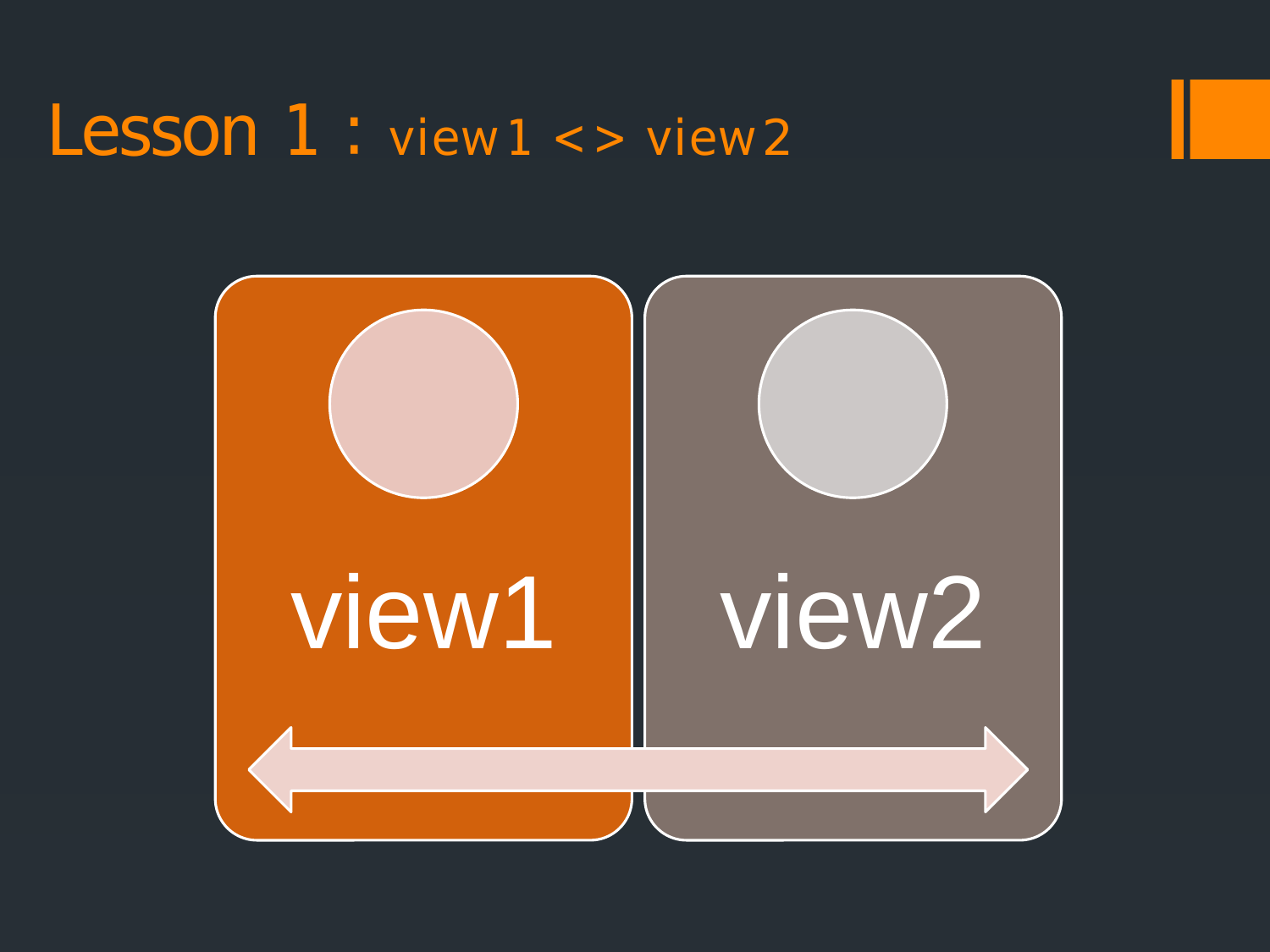

# Lesson 1 : view1 <> view2
view1
view2